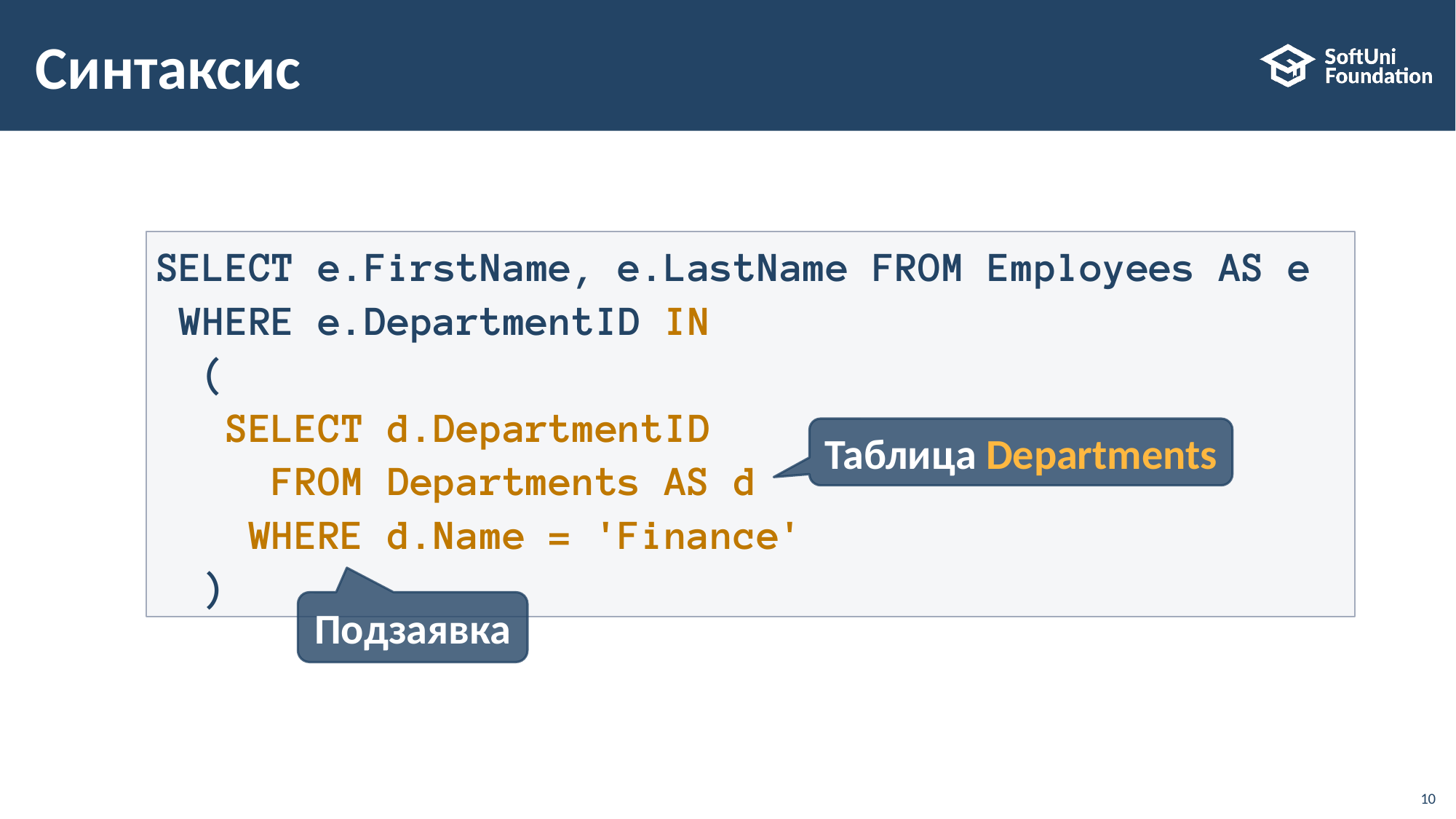

# Синтаксис
SELECT e.FirstName, e.LastName FROM Employees AS e
 WHERE e.DepartmentID IN
  (
   SELECT d.DepartmentID
     FROM Departments AS d
    WHERE d.Name = 'Finance'
  )
Таблица Departments
Подзаявка
10